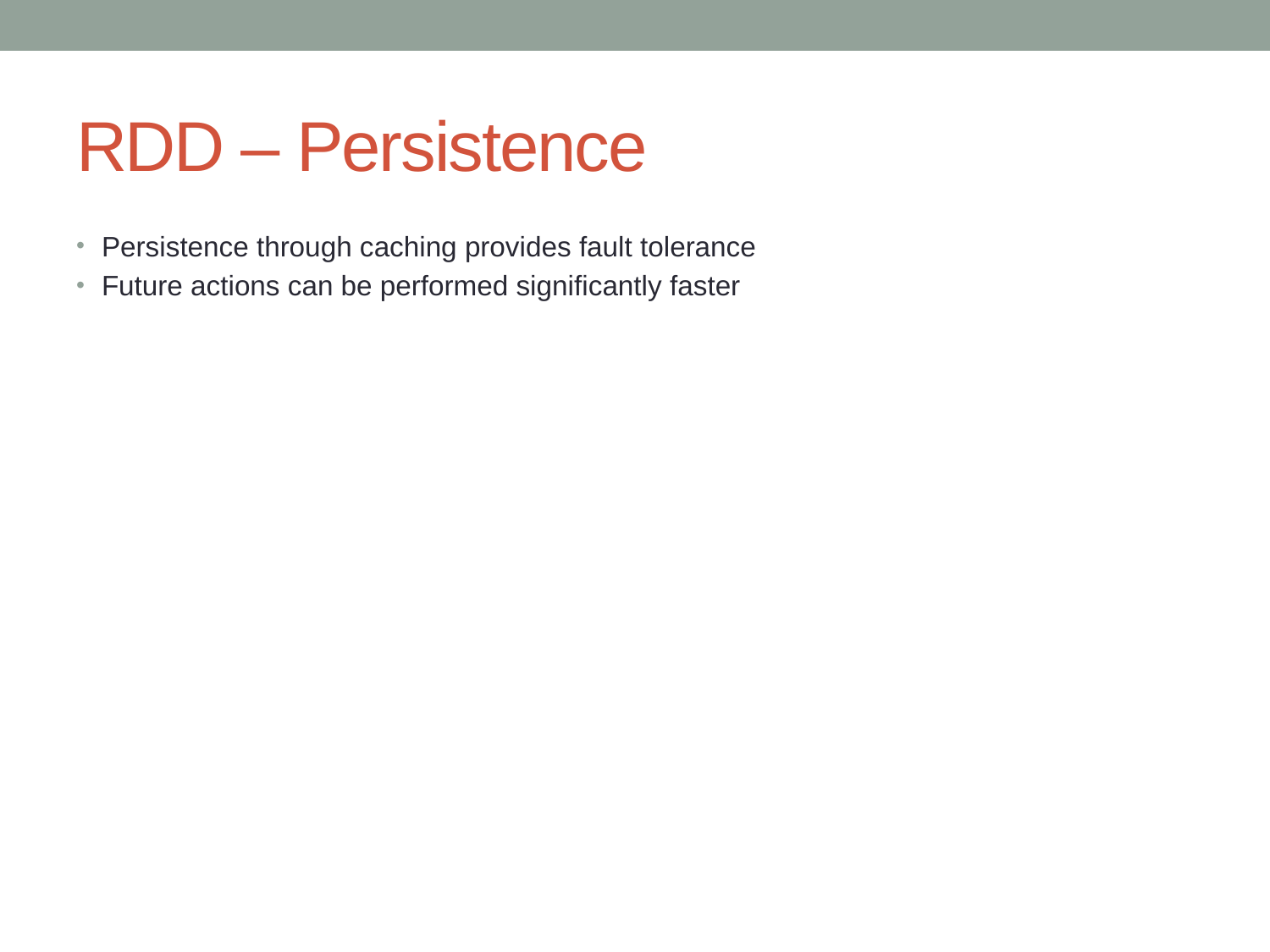

# RDD – Persistence
Persistence through caching provides fault tolerance
Future actions can be performed significantly faster